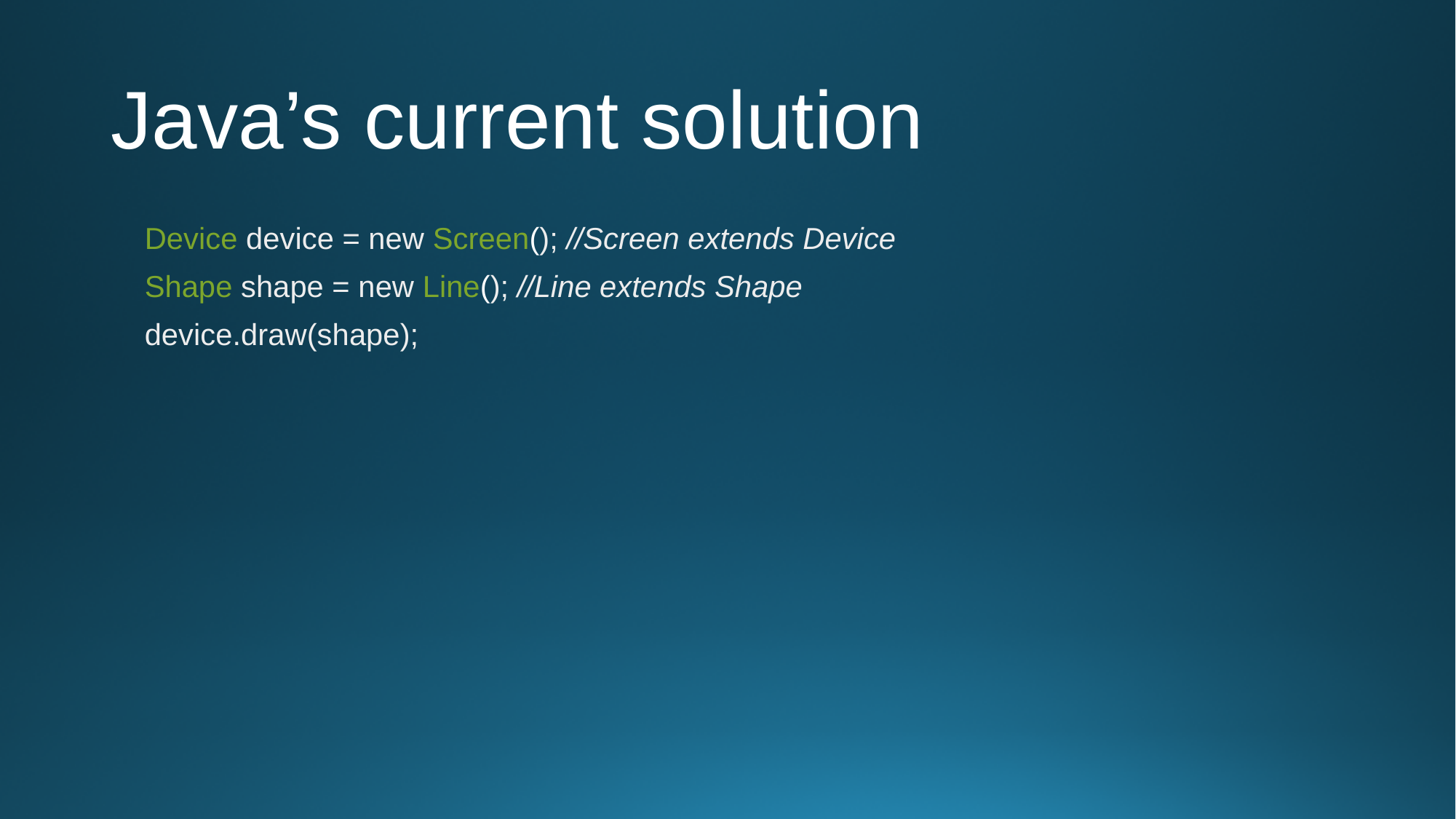

# Java’s current solution
Device device = new Screen(); //Screen extends Device
Shape shape = new Line(); //Line extends Shape
device.draw(shape);